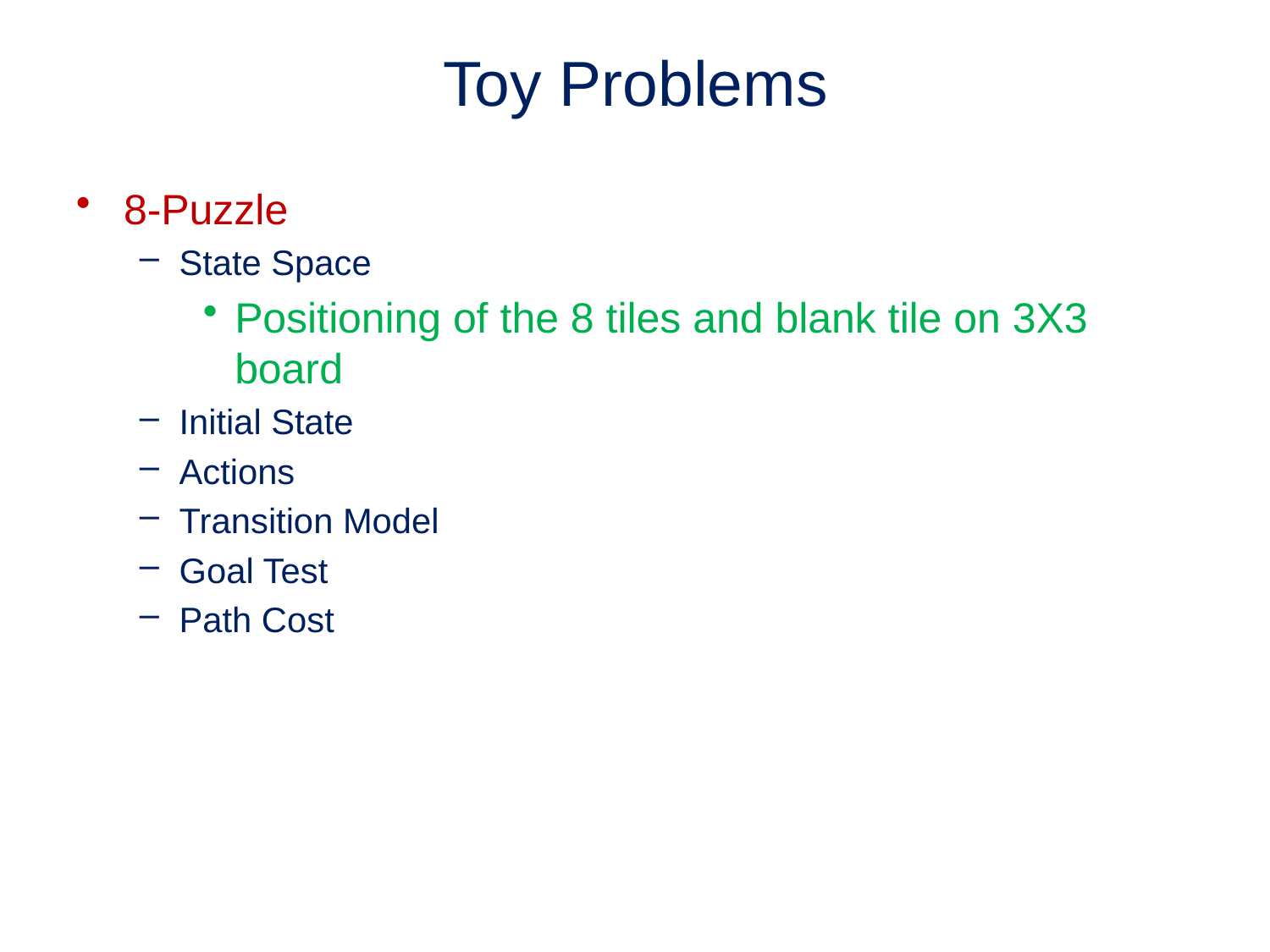

# Toy Problems
8-Puzzle
State Space
Positioning of the 8 tiles and blank tile on 3X3 board
Initial State
Actions
Transition Model
Goal Test
Path Cost